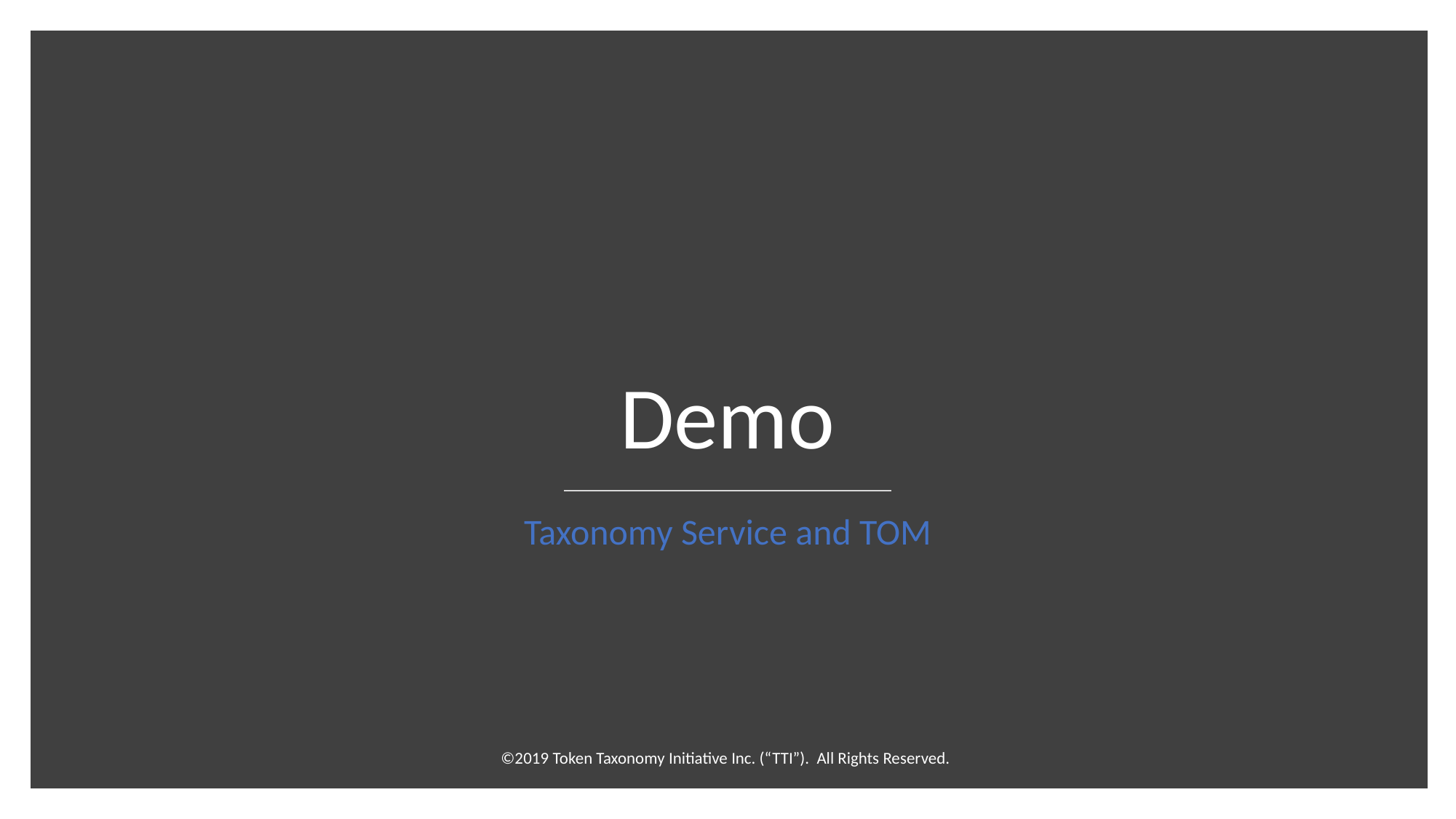

# Demo
Taxonomy Service and TOM
©2019 Token Taxonomy Initiative Inc. (“TTI”).  All Rights Reserved.